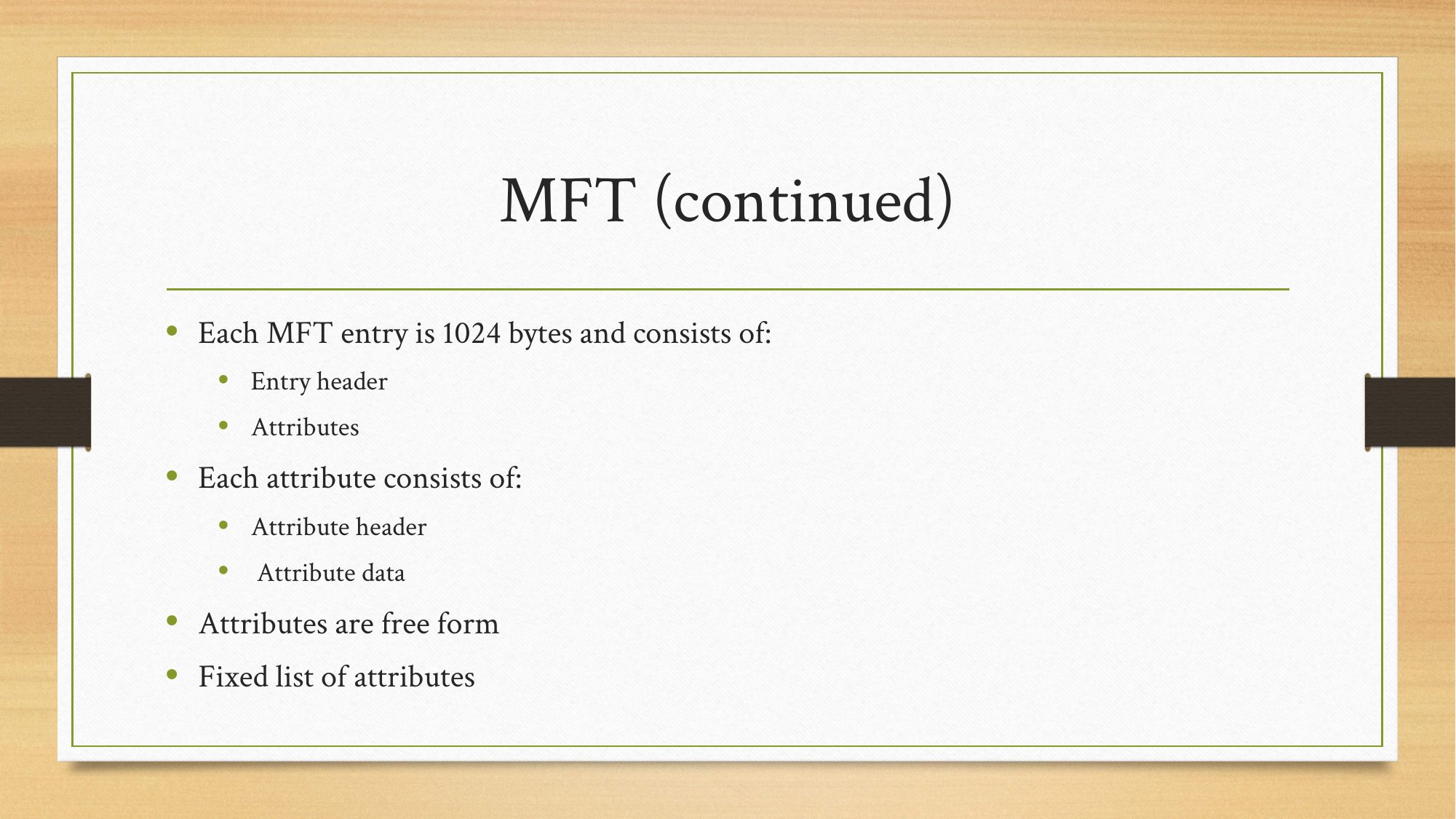

# MFT (continued)
Each MFT entry is 1024 bytes and consists of:
Entry header
Attributes
Each attribute consists of:
Attribute header
 Attribute data
Attributes are free form
Fixed list of attributes